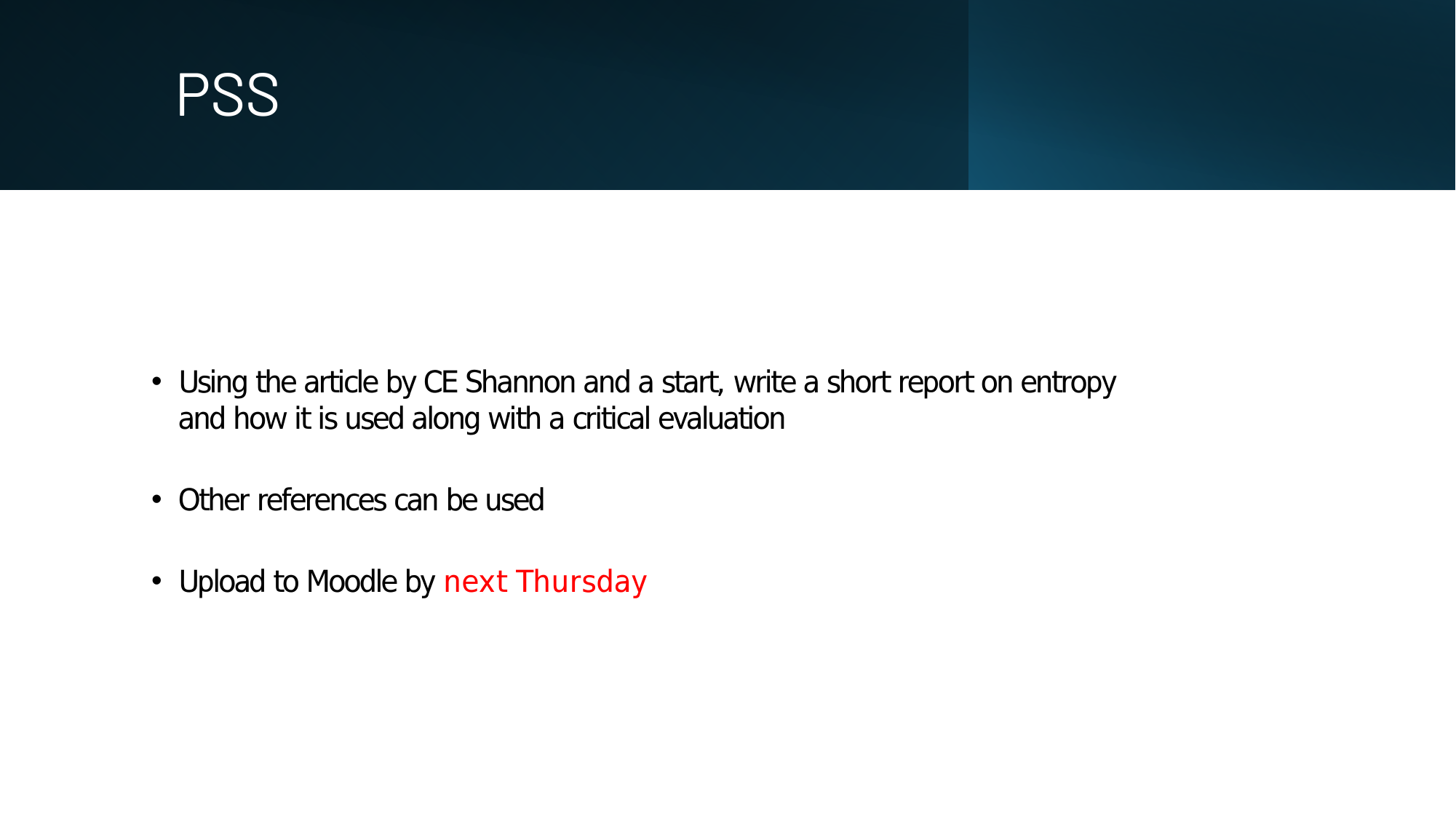

# PSS
Using the article by CE Shannon and a start, write a short report on entropy and how it is used along with a critical evaluation

Other references can be used

Upload to Moodle by next Thursday